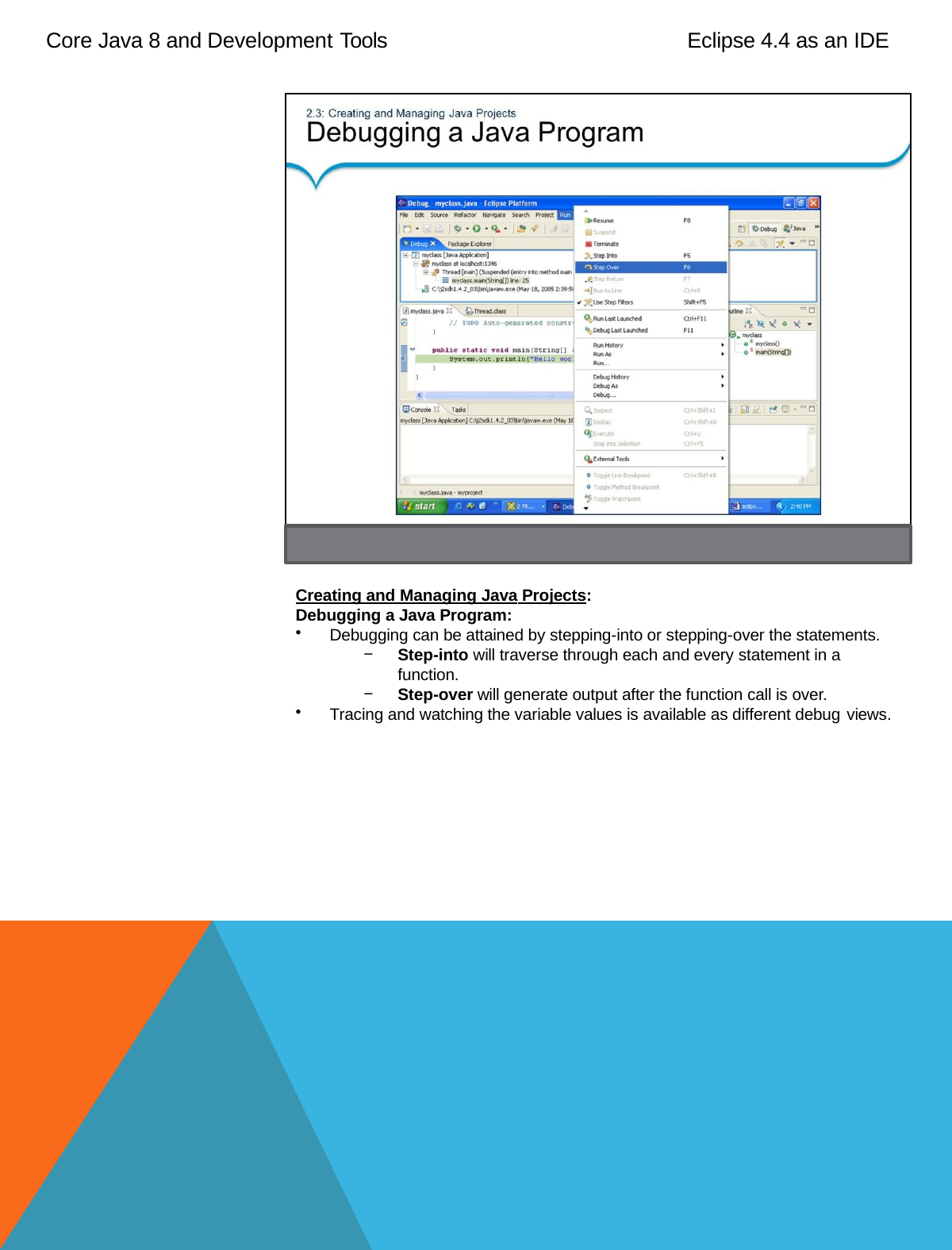

Core Java 8 and Development Tools
Eclipse 4.4 as an IDE

Creating and Managing Java Projects:
Debugging a Java Program:
Debugging can be attained by stepping-into or stepping-over the statements.
Step-into will traverse through each and every statement in a
function.
Step-over will generate output after the function call is over.
Tracing and watching the variable values is available as different debug views.